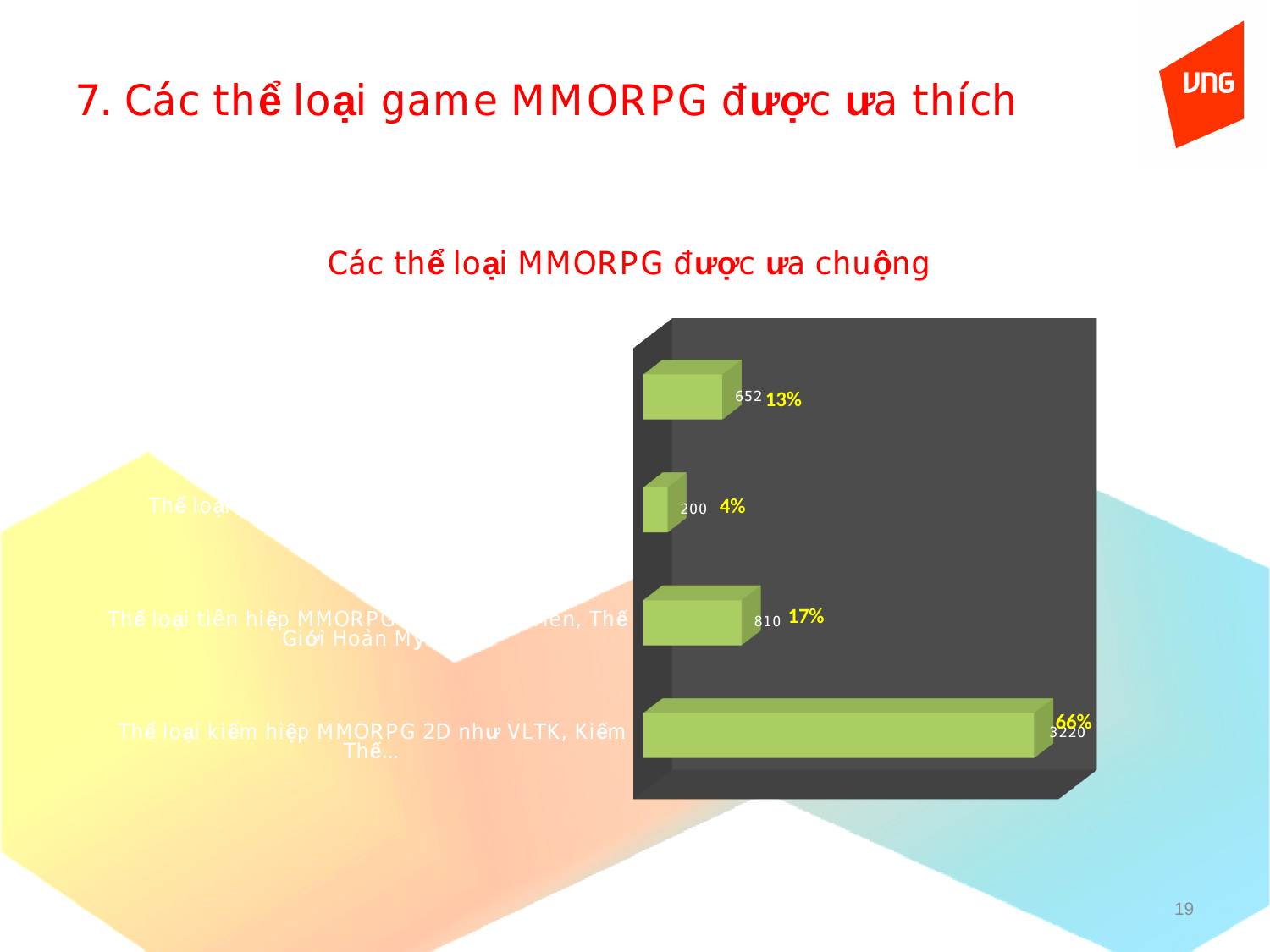

# 7. Các thể loại game MMORPG được ưa thích

[unsupported chart]

19